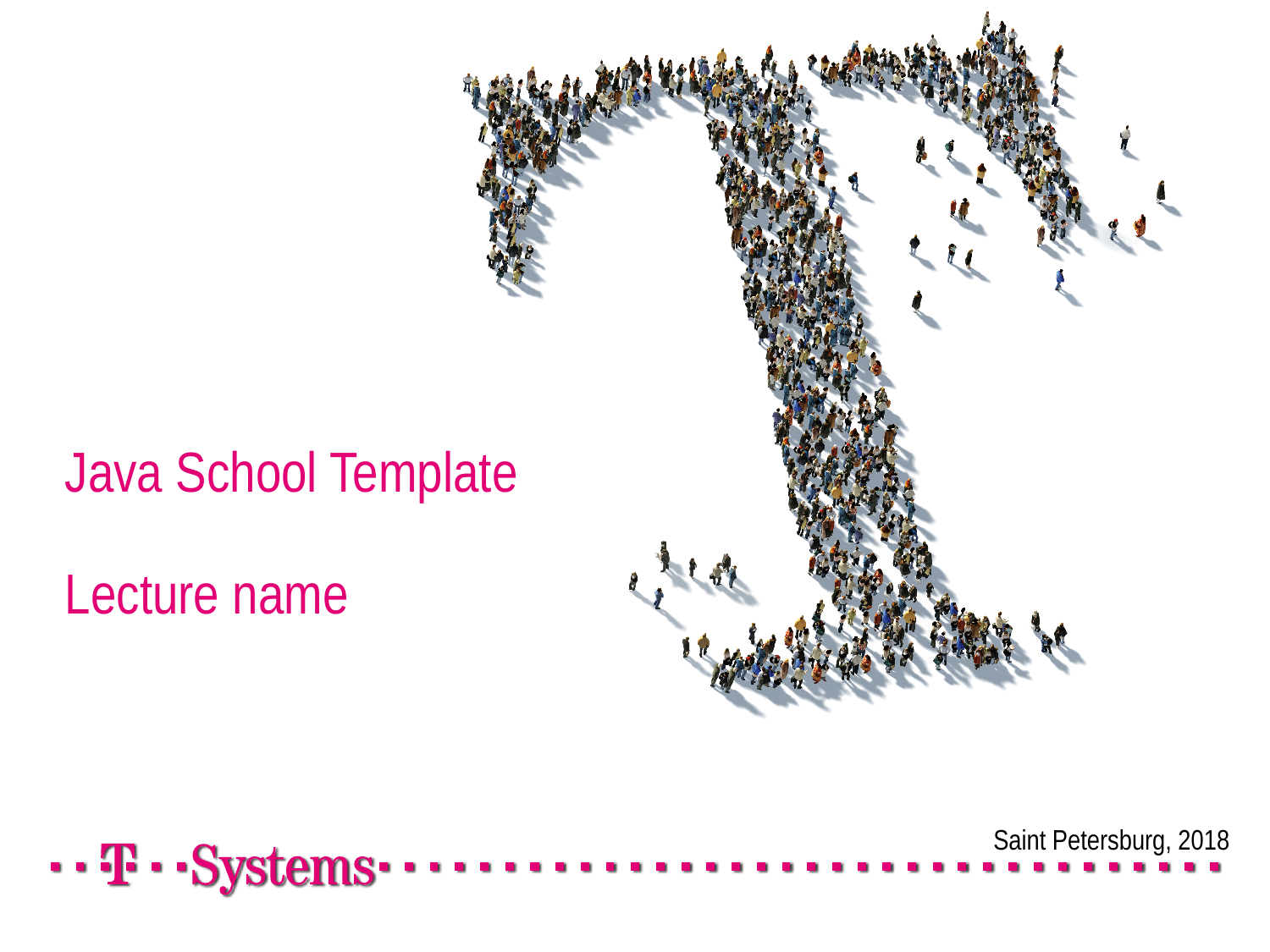

# Java School Template Lecture name
Saint Petersburg, 2018